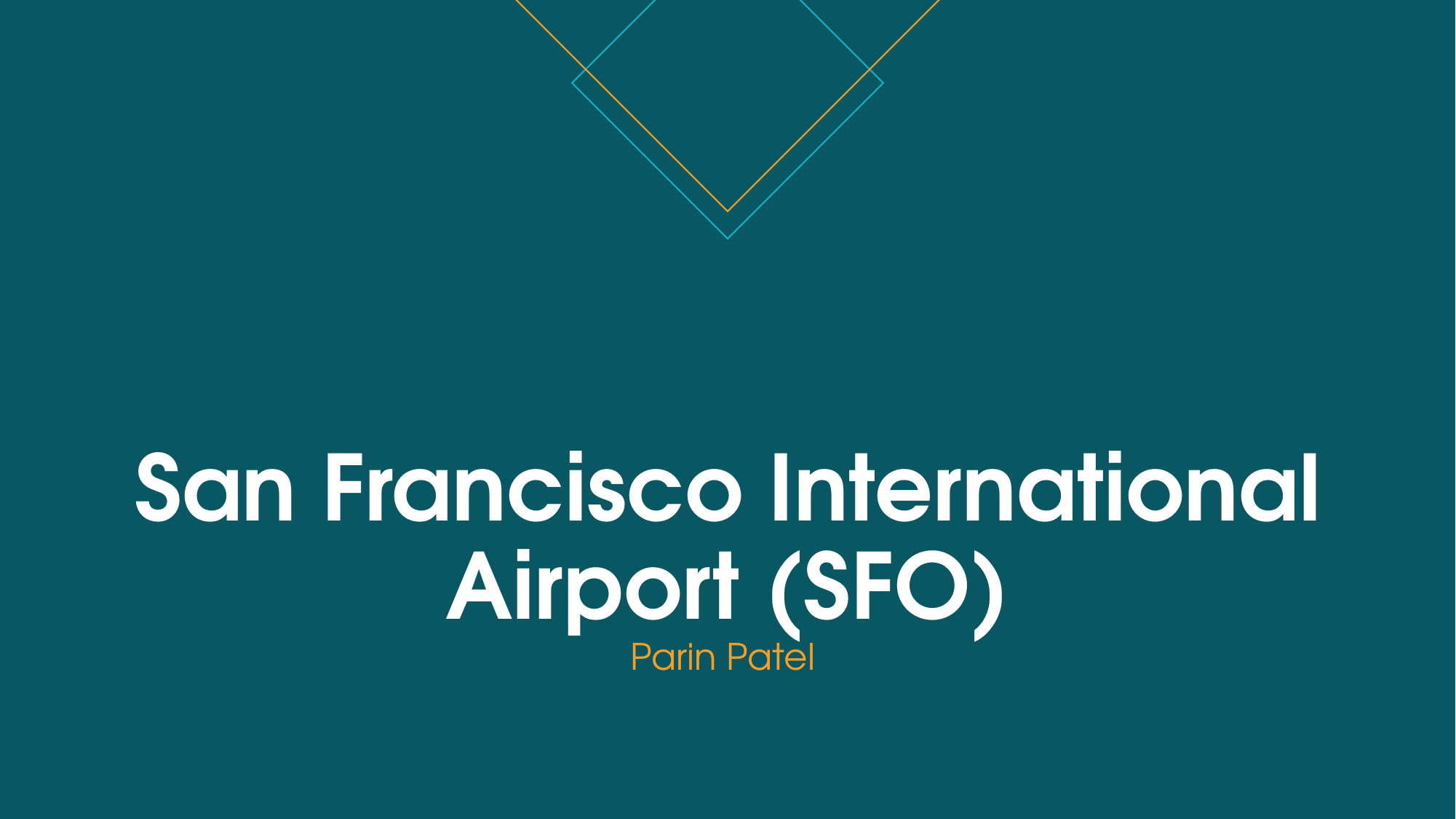

# San Francisco International Airport (SFO) Parin Patel